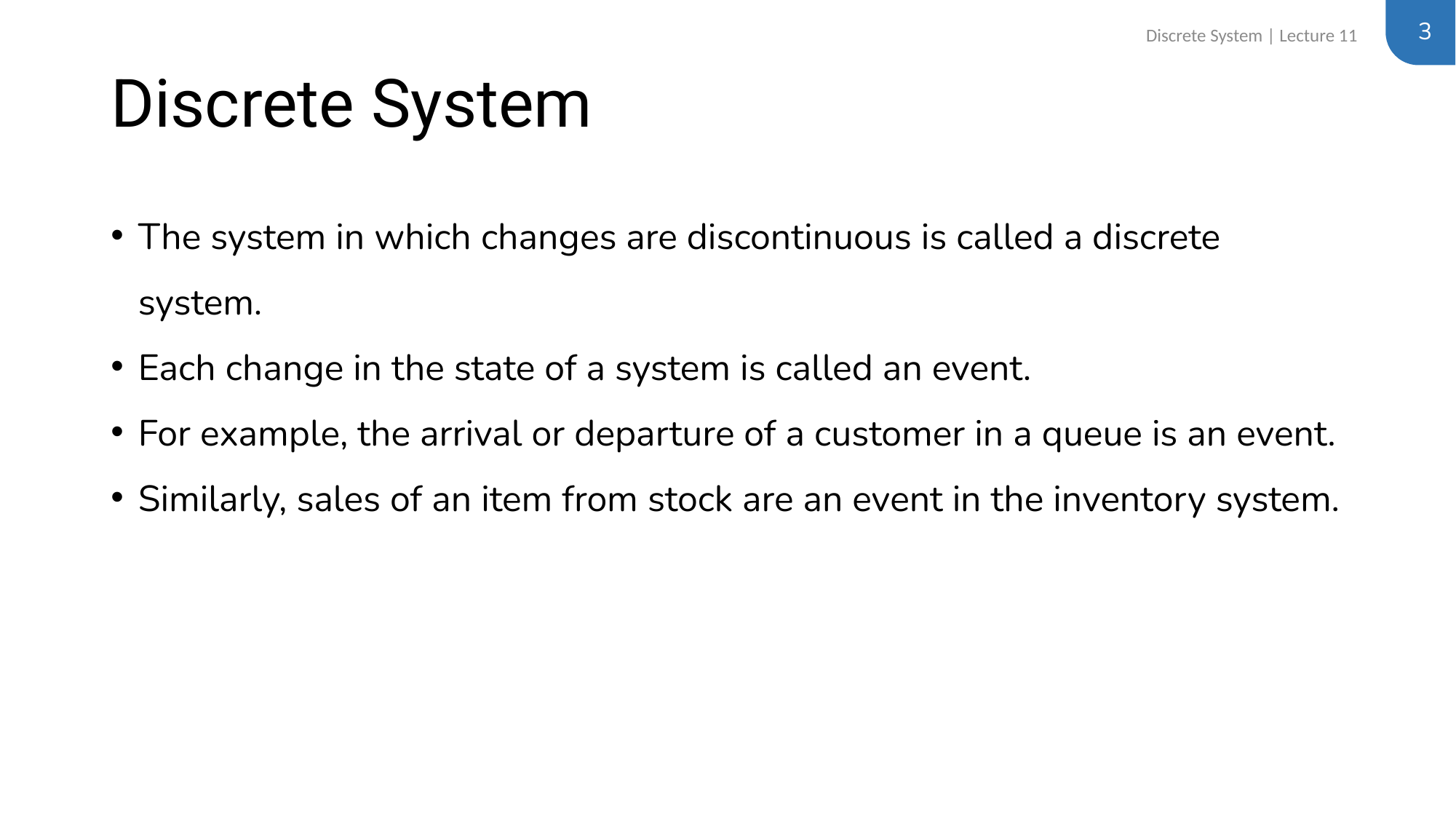

3
Discrete System | Lecture 11
# Discrete System
The system in which changes are discontinuous is called a discrete system.
Each change in the state of a system is called an event.
For example, the arrival or departure of a customer in a queue is an event.
Similarly, sales of an item from stock are an event in the inventory system.